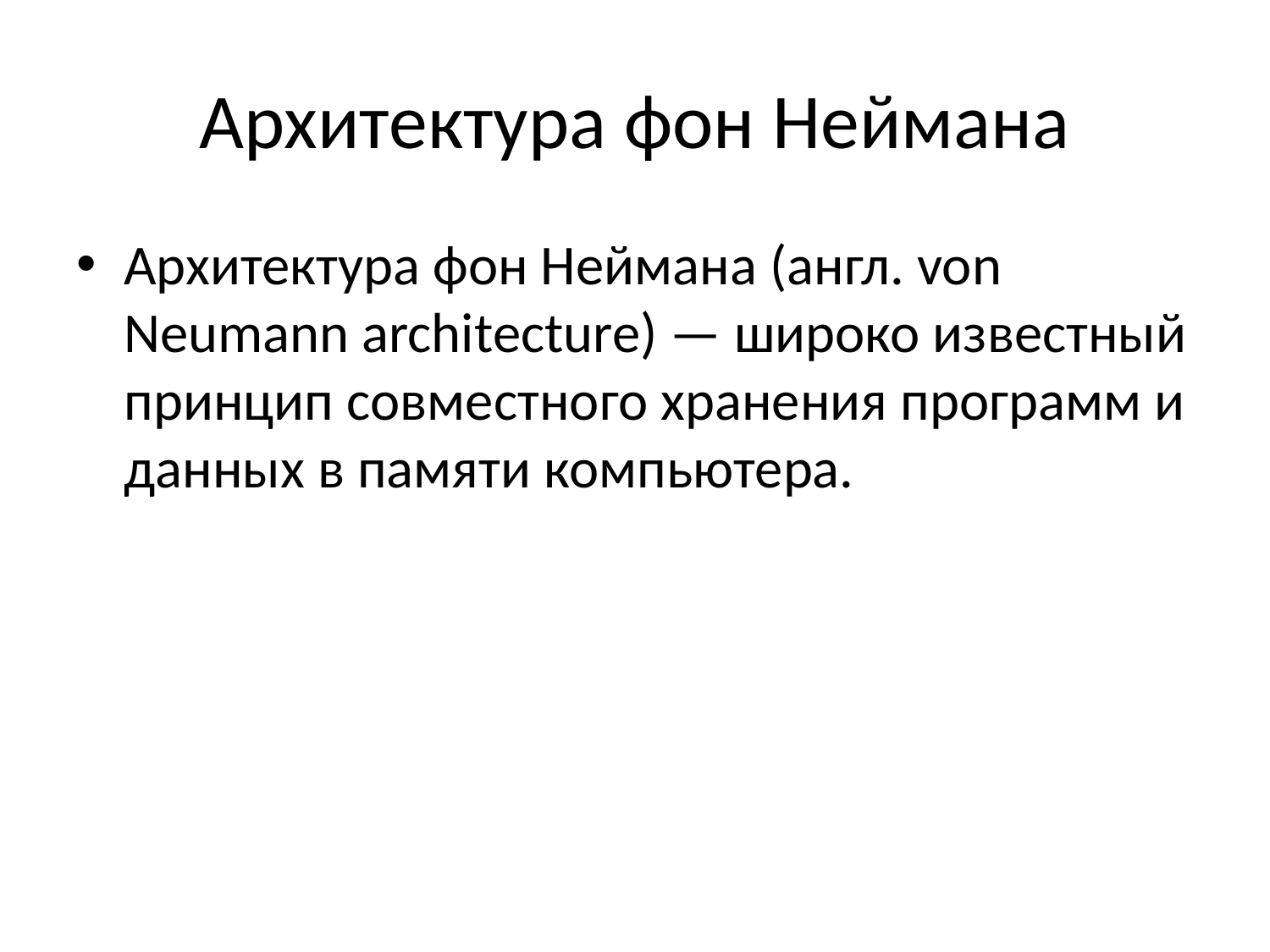

# Архитектура фон Неймана
Архитектура фон Неймана (англ. von Neumann architecture) — широко известный принцип совместного хранения программ и данных в памяти компьютера.